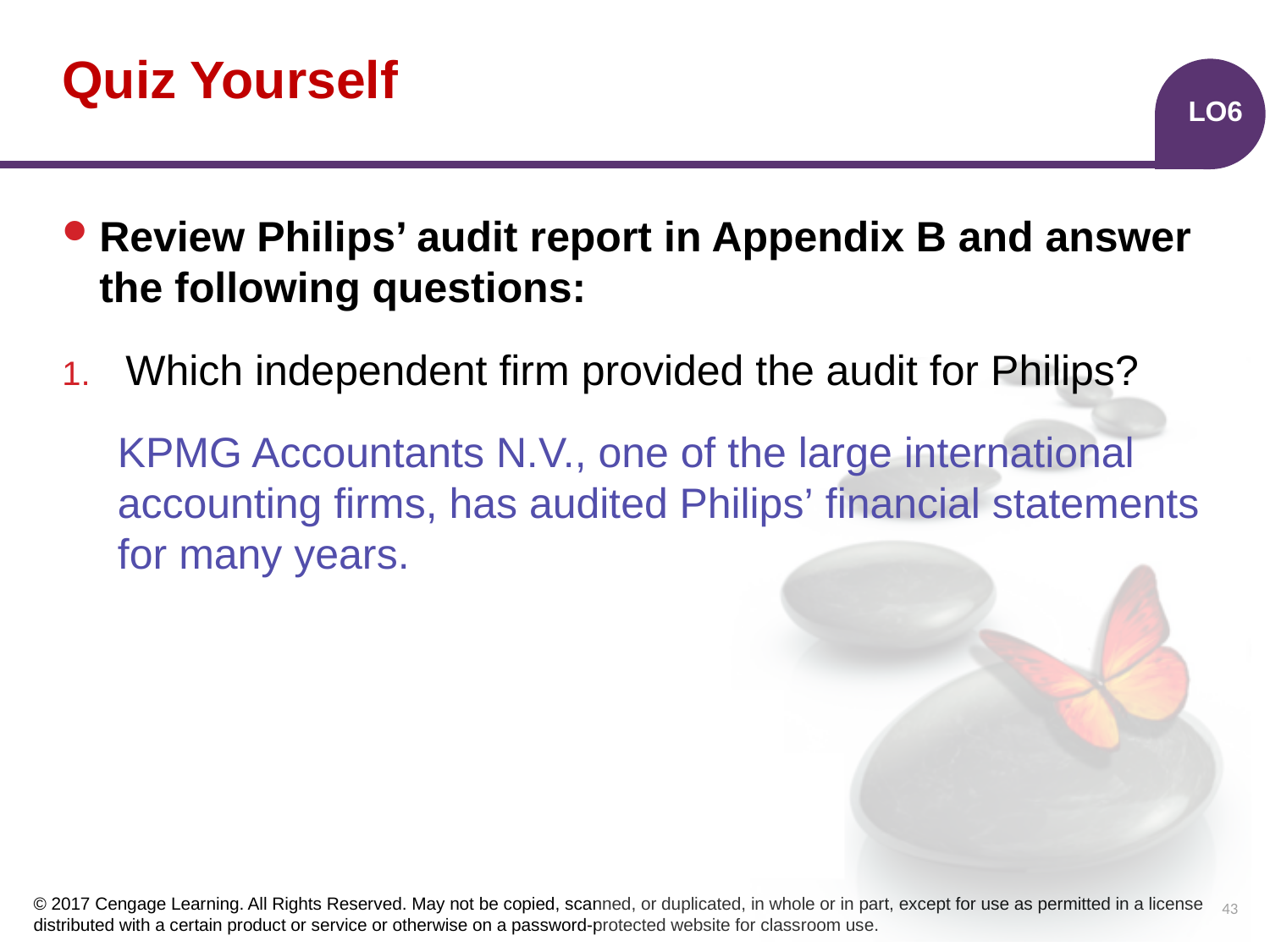

# Quiz Yourself
LO6
Review Philips’ audit report in Appendix B and answer the following questions:
Which independent firm provided the audit for Philips?
KPMG Accountants N.V., one of the large international accounting firms, has audited Philips’ financial statements for many years.
43